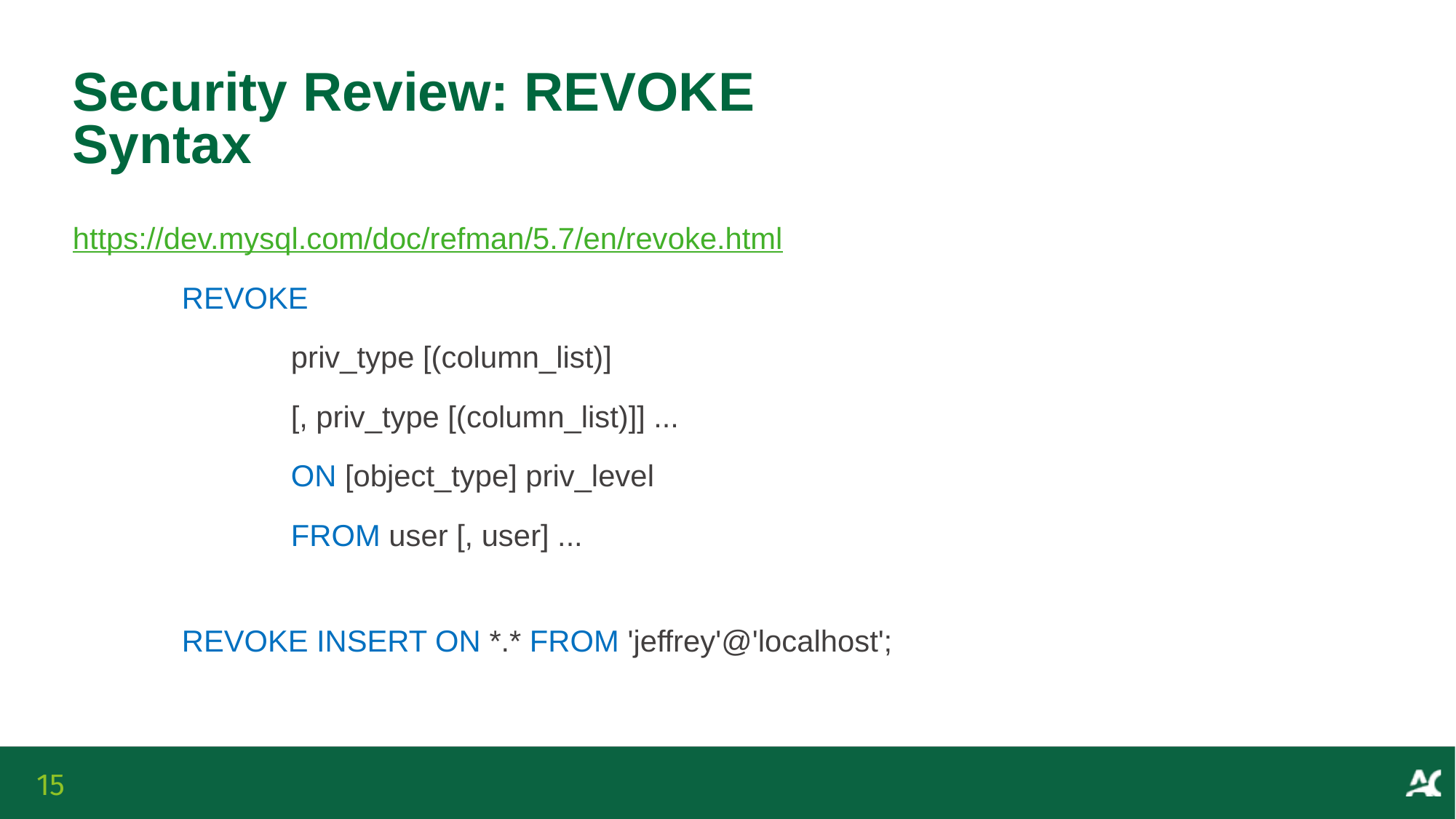

# Security Review: REVOKE Syntax
https://dev.mysql.com/doc/refman/5.7/en/revoke.html
	REVOKE
    		priv_type [(column_list)]
      		[, priv_type [(column_list)]] ...
    		ON [object_type] priv_level
    		FROM user [, user] ...

	REVOKE INSERT ON *.* FROM 'jeffrey'@'localhost';

15